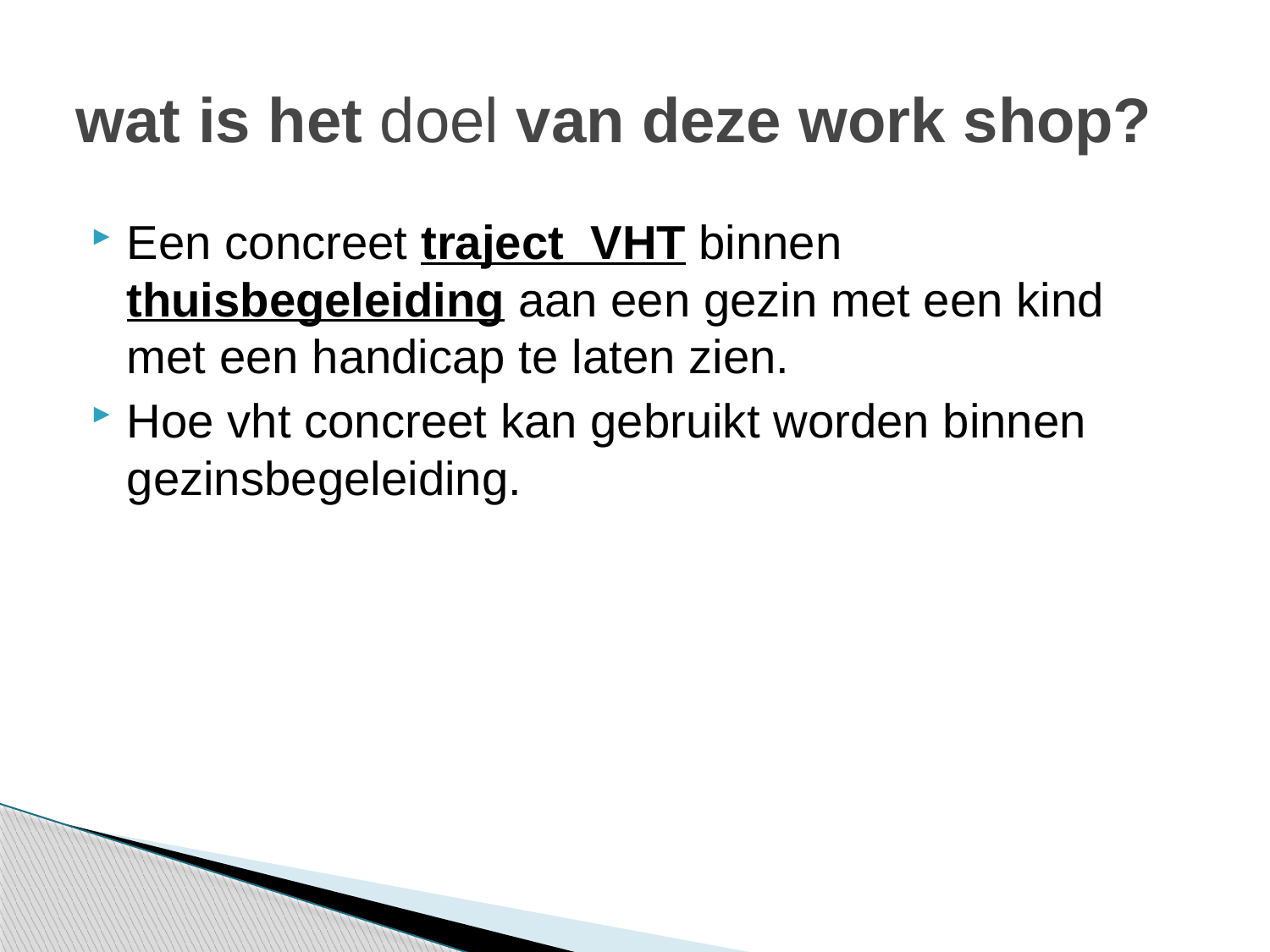

# wat is het doel van deze work shop?
Een concreet traject  VHT binnen thuisbegeleiding aan een gezin met een kind met een handicap te laten zien.
Hoe vht concreet kan gebruikt worden binnen gezinsbegeleiding.